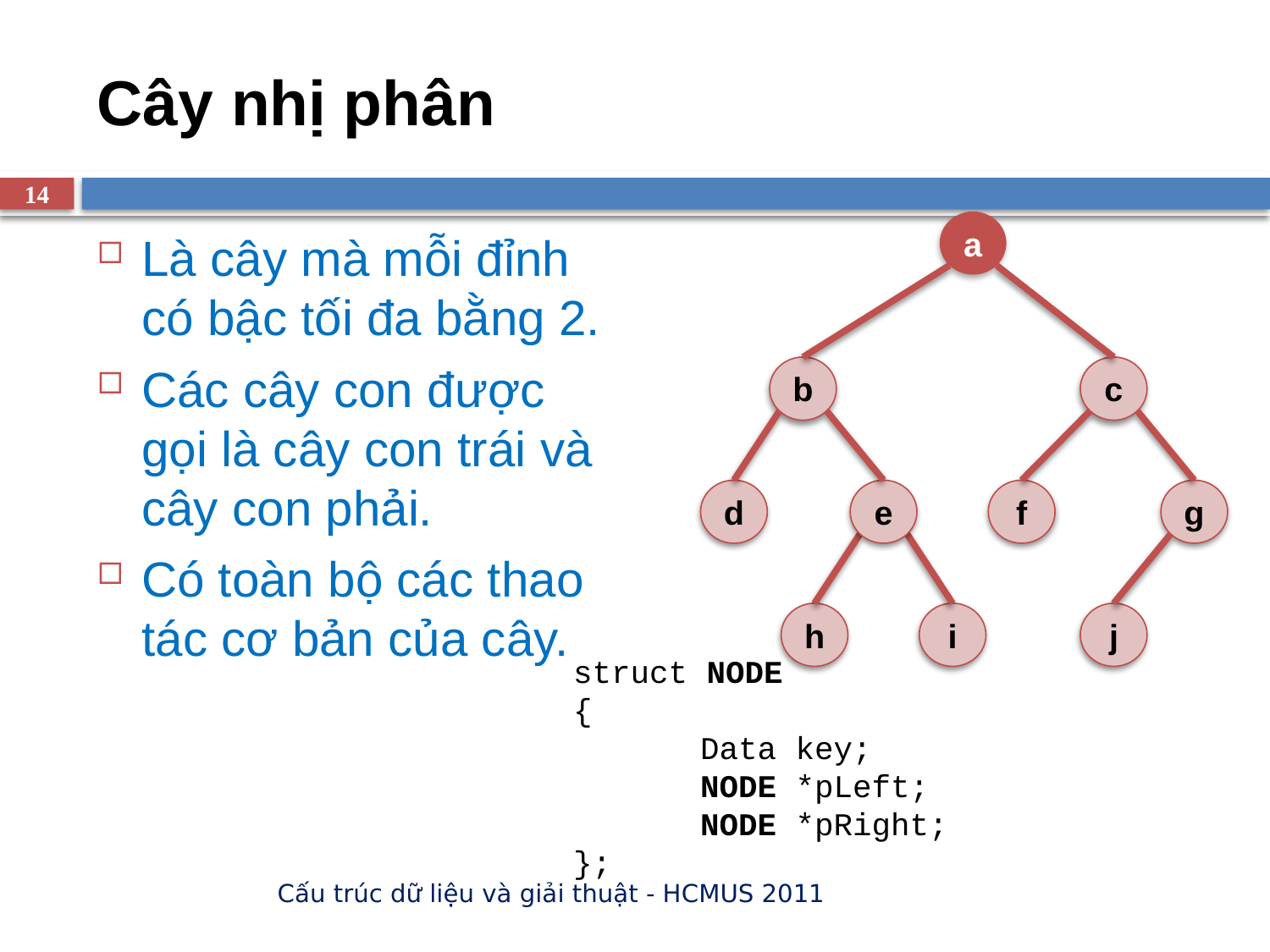

# Cây nhị phân
14
a
b
c
d
e
f
g
h
i
j
Là cây mà mỗi đỉnh có bậc tối đa bằng 2.
Các cây con được gọi là cây con trái và cây con phải.
Có toàn bộ các thao tác cơ bản của cây.

struct NODE
{
	Data key;
	NODE *pLeft;
	NODE *pRight;
};
Cấu trúc dữ liệu và giải thuật - HCMUS 2011